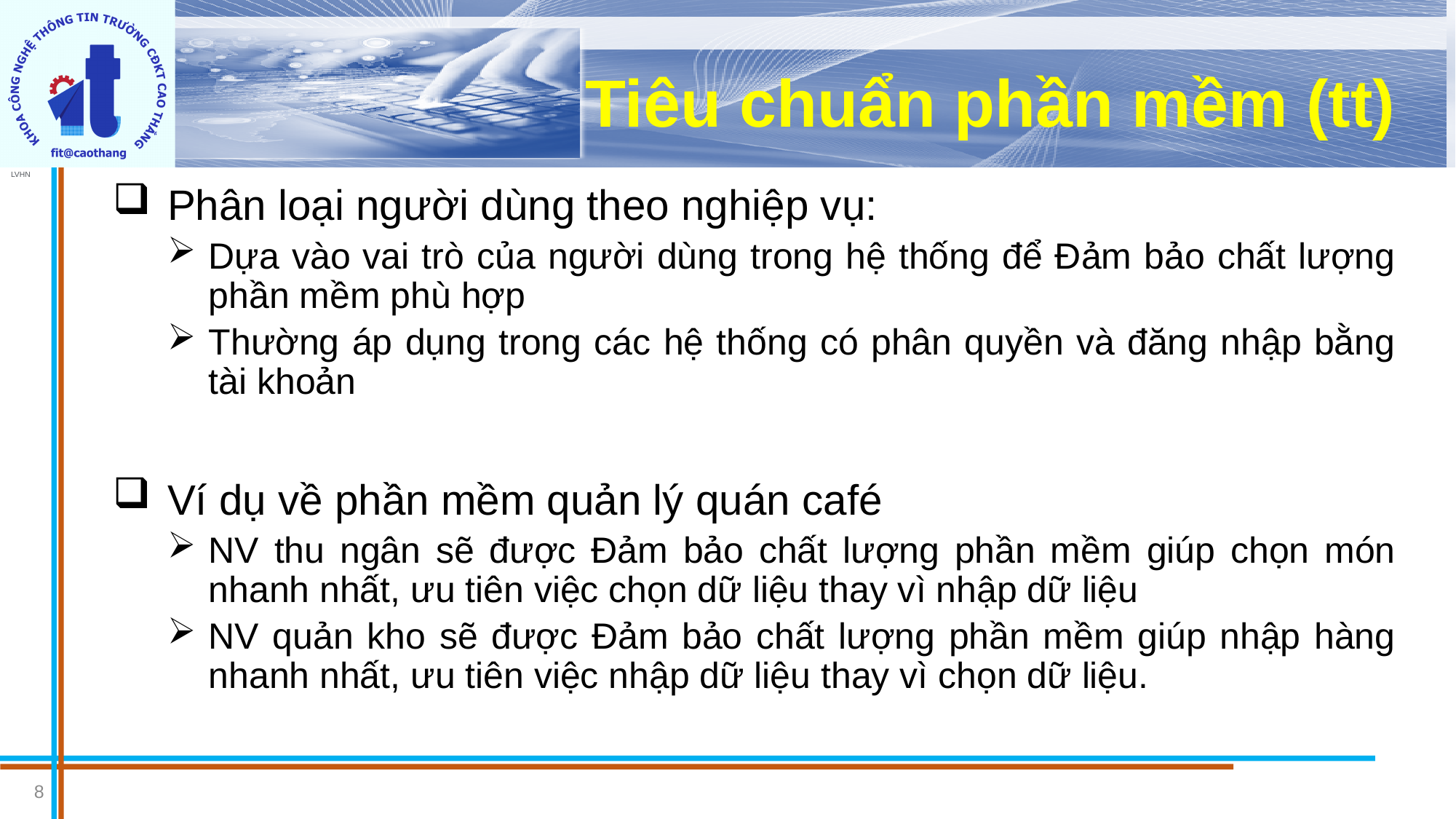

# Tiêu chuẩn phần mềm (tt)
Phân loại người dùng theo nghiệp vụ:
Dựa vào vai trò của người dùng trong hệ thống để Đảm bảo chất lượng phần mềm phù hợp
Thường áp dụng trong các hệ thống có phân quyền và đăng nhập bằng tài khoản

Ví dụ về phần mềm quản lý quán café
NV thu ngân sẽ được Đảm bảo chất lượng phần mềm giúp chọn món nhanh nhất, ưu tiên việc chọn dữ liệu thay vì nhập dữ liệu
NV quản kho sẽ được Đảm bảo chất lượng phần mềm giúp nhập hàng nhanh nhất, ưu tiên việc nhập dữ liệu thay vì chọn dữ liệu.

8